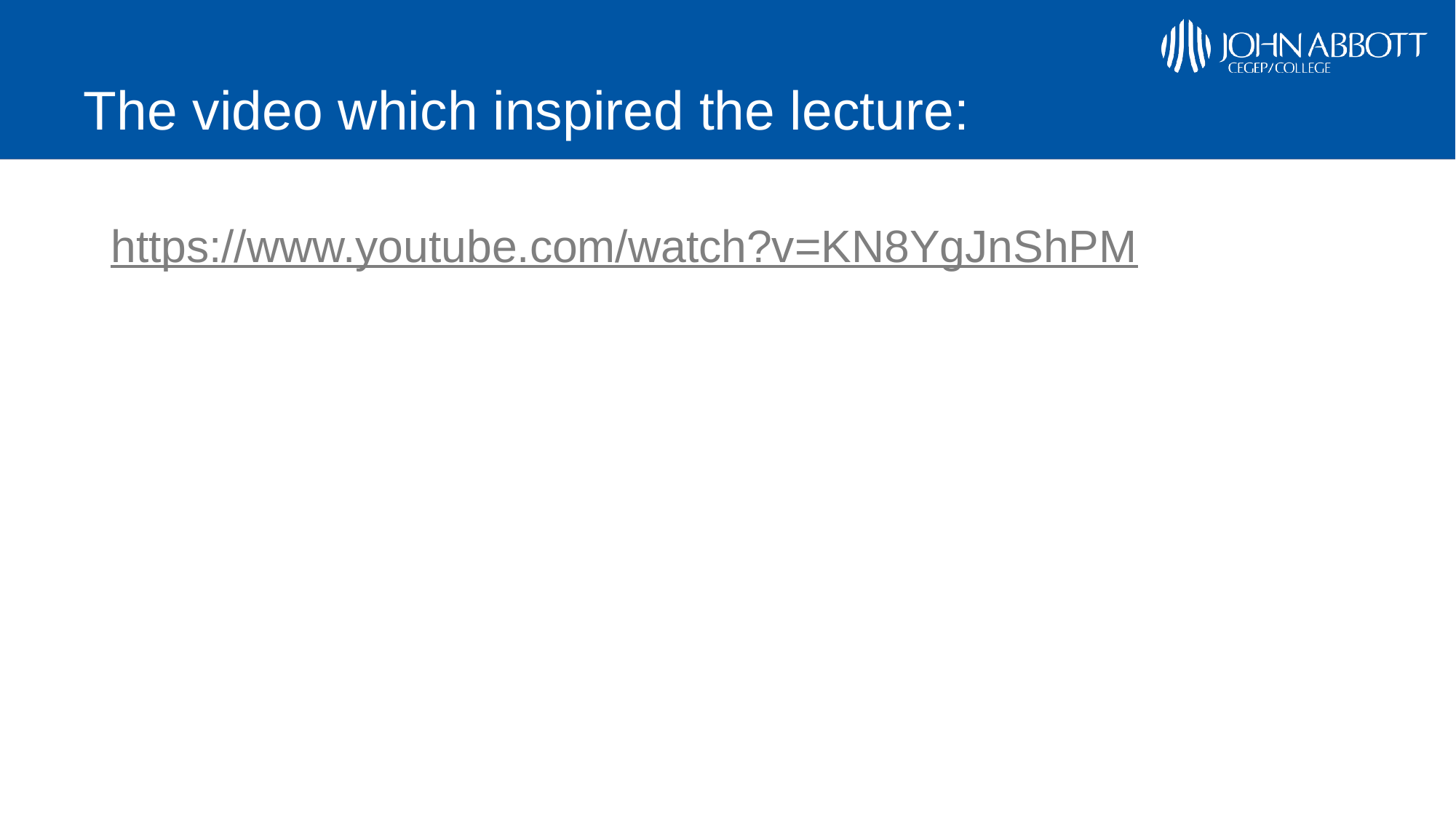

# The video which inspired the lecture:
https://www.youtube.com/watch?v=KN8YgJnShPM